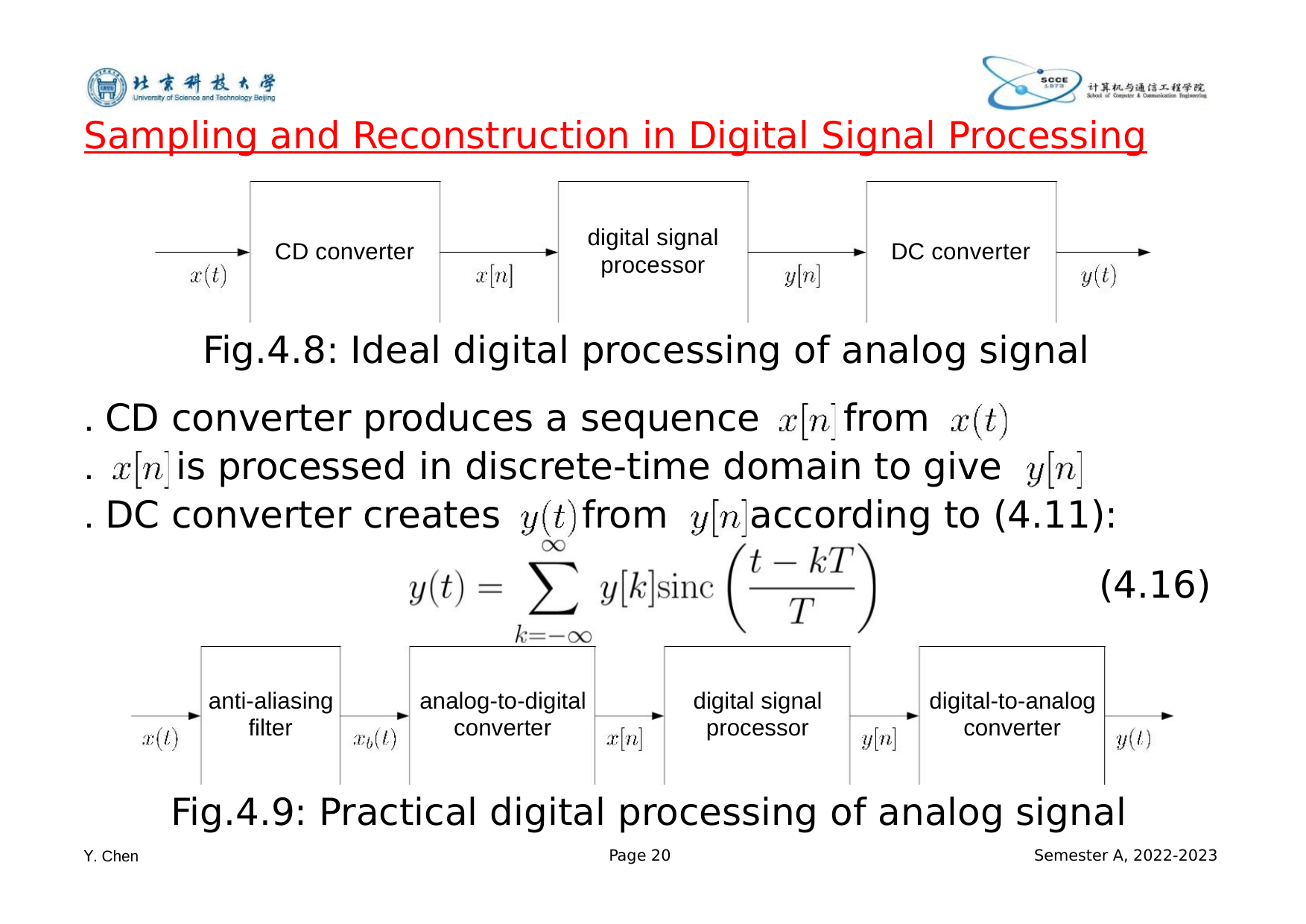

Sampling and Reconstruction in Digital Signal Processing

digital signal
processor
CD converter
DC converter
Fig.4.8: Ideal digital processing of analog signal
. CD converter produces a sequence from
. is processed in discrete-time domain to give
. DC converter creates from according to (4.11):

(4.16)

anti-aliasing
filter
analog-to-digital
converter
digital signal
processor
digital-to-analog
converter
Fig.4.9: Practical digital processing of analog signal
Y. Chen
Page 20
Semester A, 2022-2023